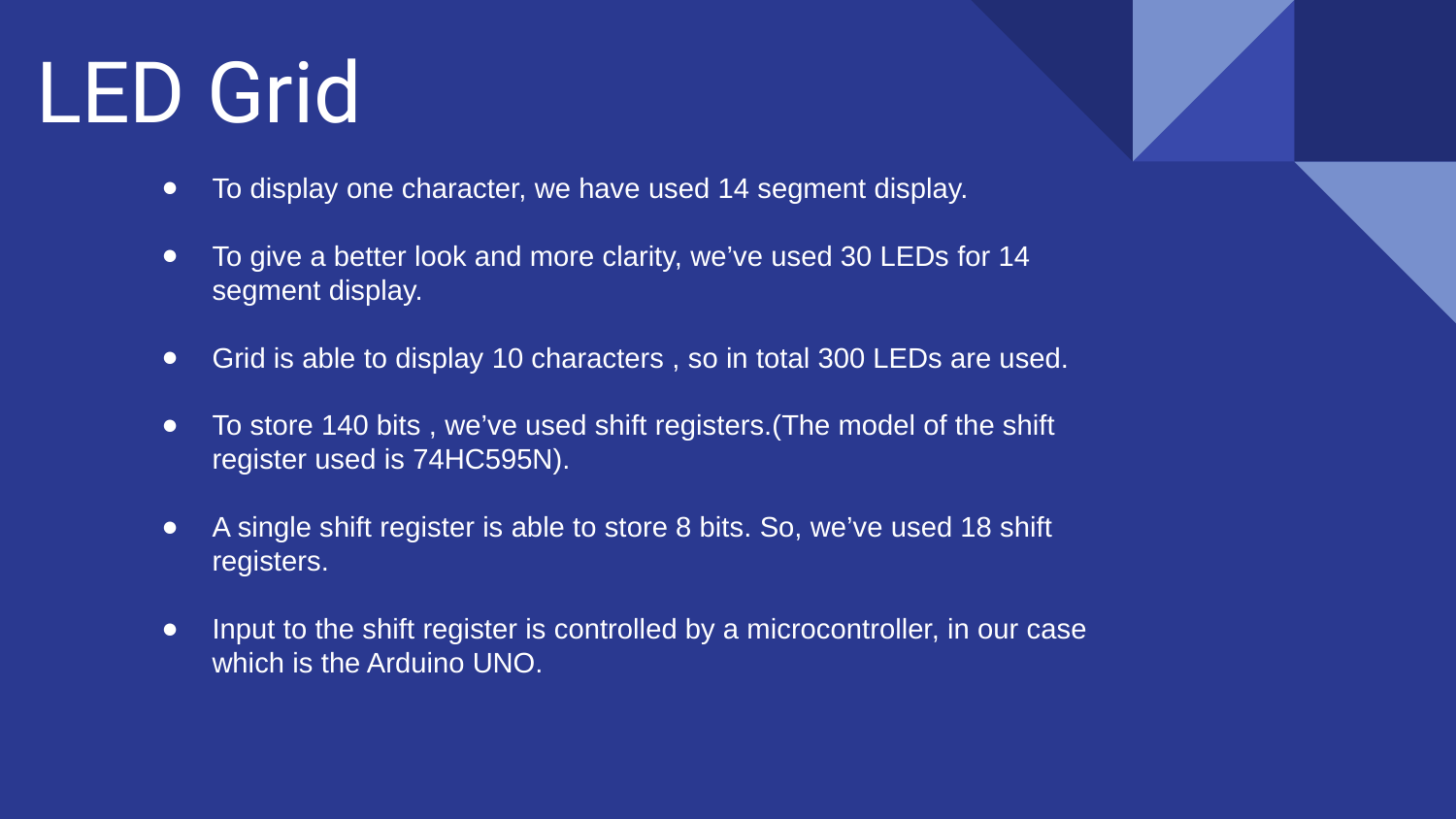

# LED Grid
To display one character, we have used 14 segment display.

To give a better look and more clarity, we’ve used 30 LEDs for 14 segment display.

Grid is able to display 10 characters , so in total 300 LEDs are used.

To store 140 bits , we’ve used shift registers.(The model of the shift register used is 74HC595N).

A single shift register is able to store 8 bits. So, we’ve used 18 shift registers.

Input to the shift register is controlled by a microcontroller, in our case which is the Arduino UNO.